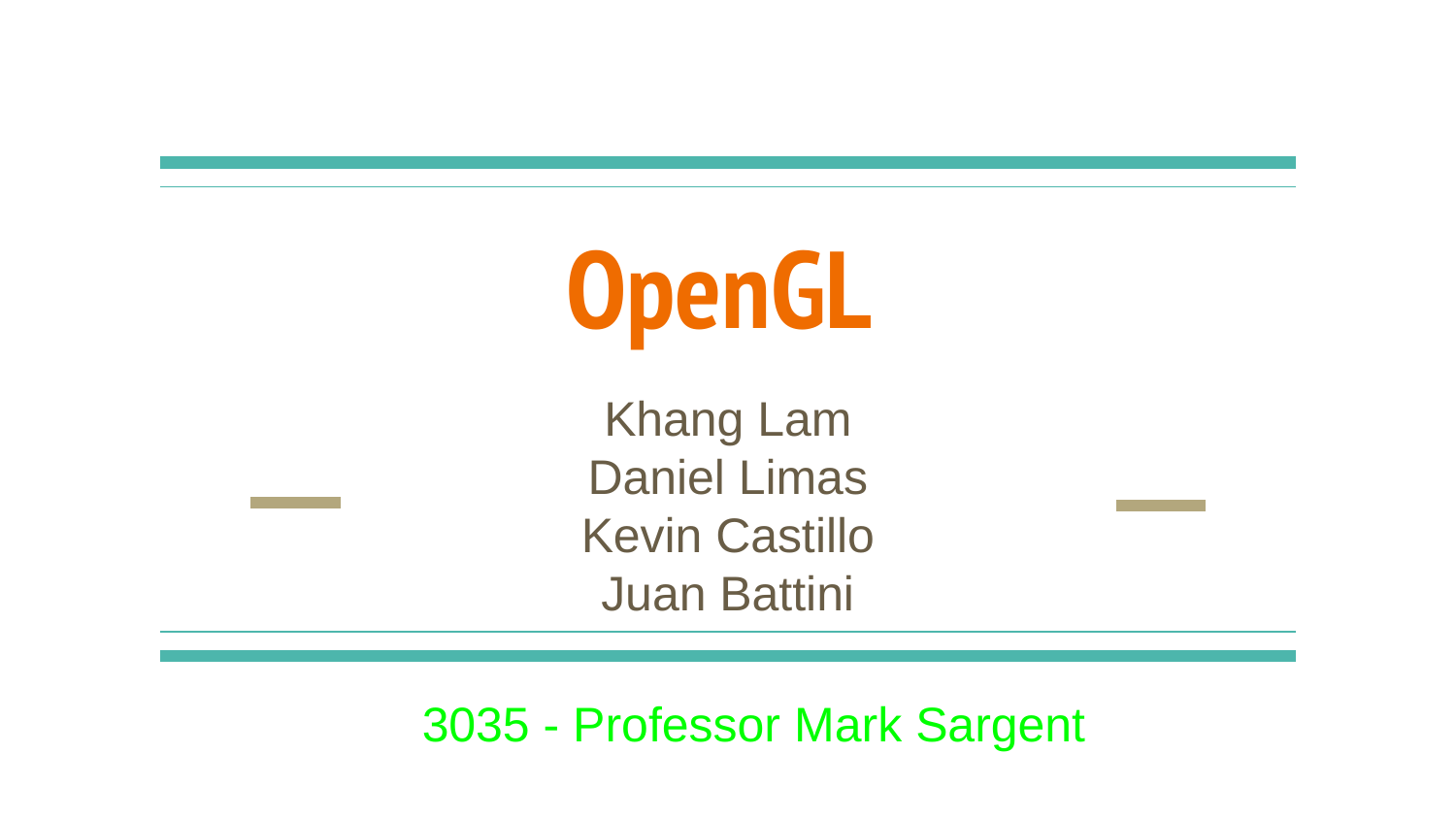

# OpenGL
Khang Lam
Daniel Limas
Kevin Castillo
Juan Battini
3035 - Professor Mark Sargent